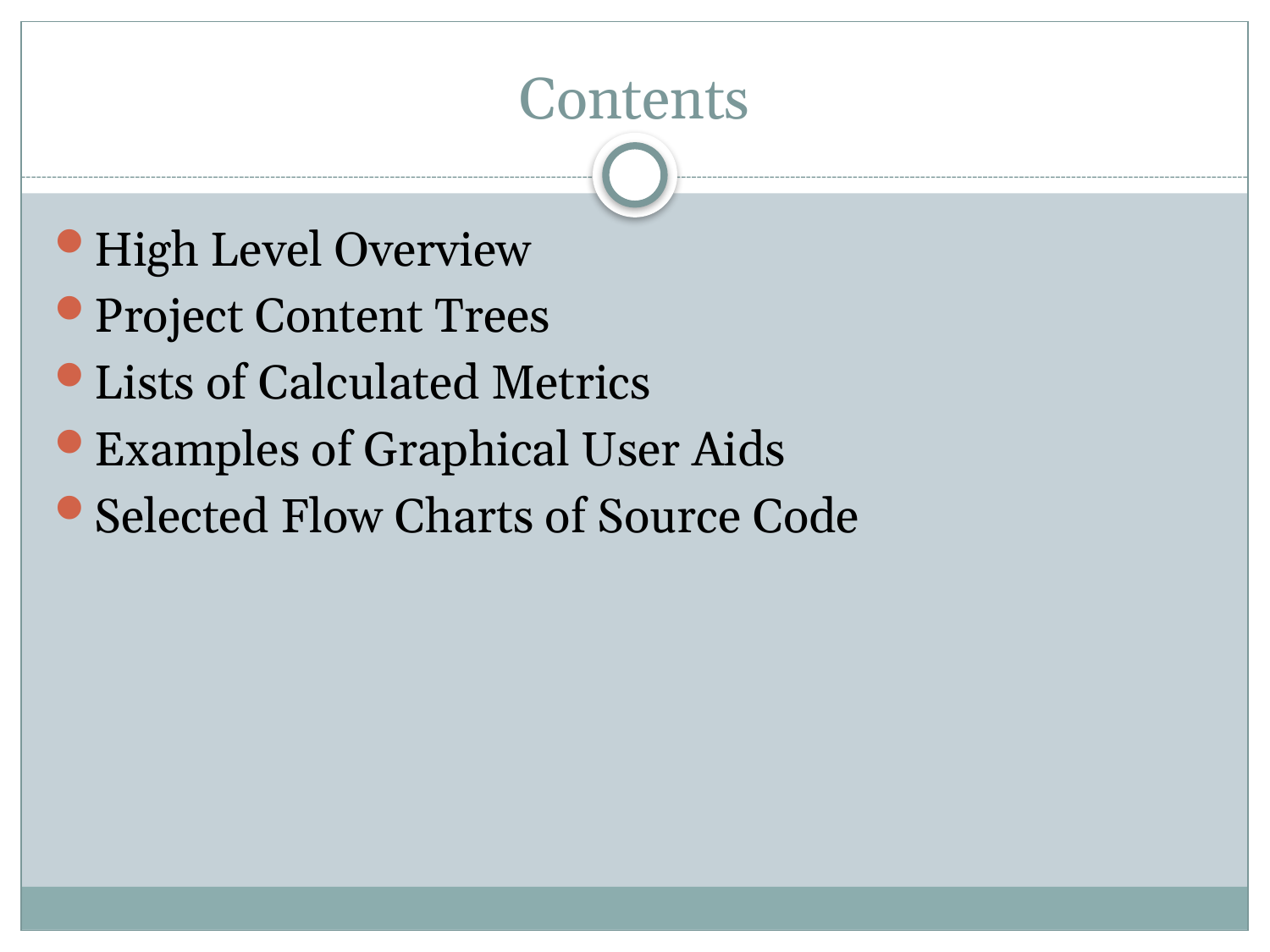

# Contents
High Level Overview
Project Content Trees
Lists of Calculated Metrics
Examples of Graphical User Aids
Selected Flow Charts of Source Code